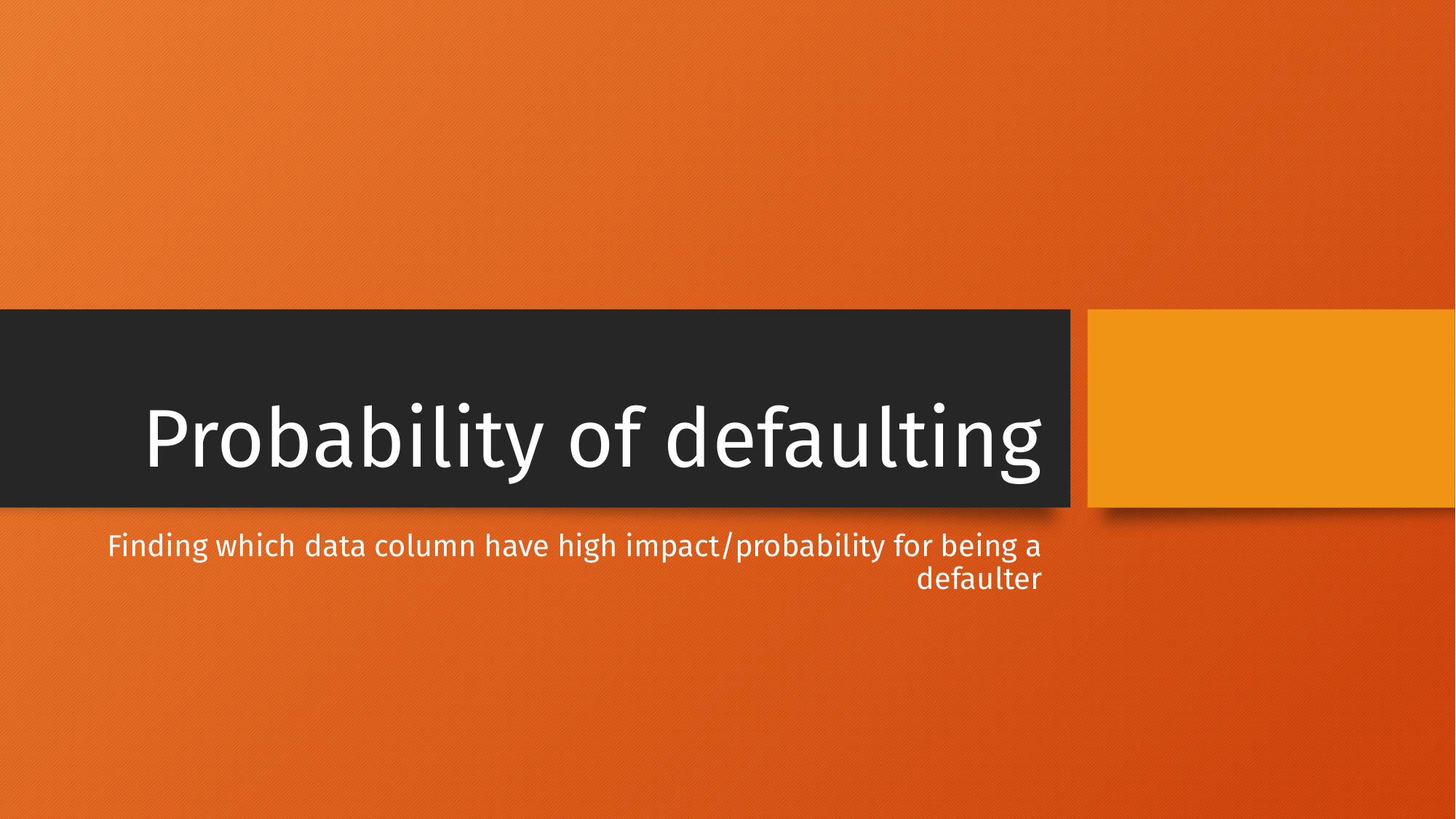

# Probability of defaulting
Finding which data column have high impact/probability for being a defaulter